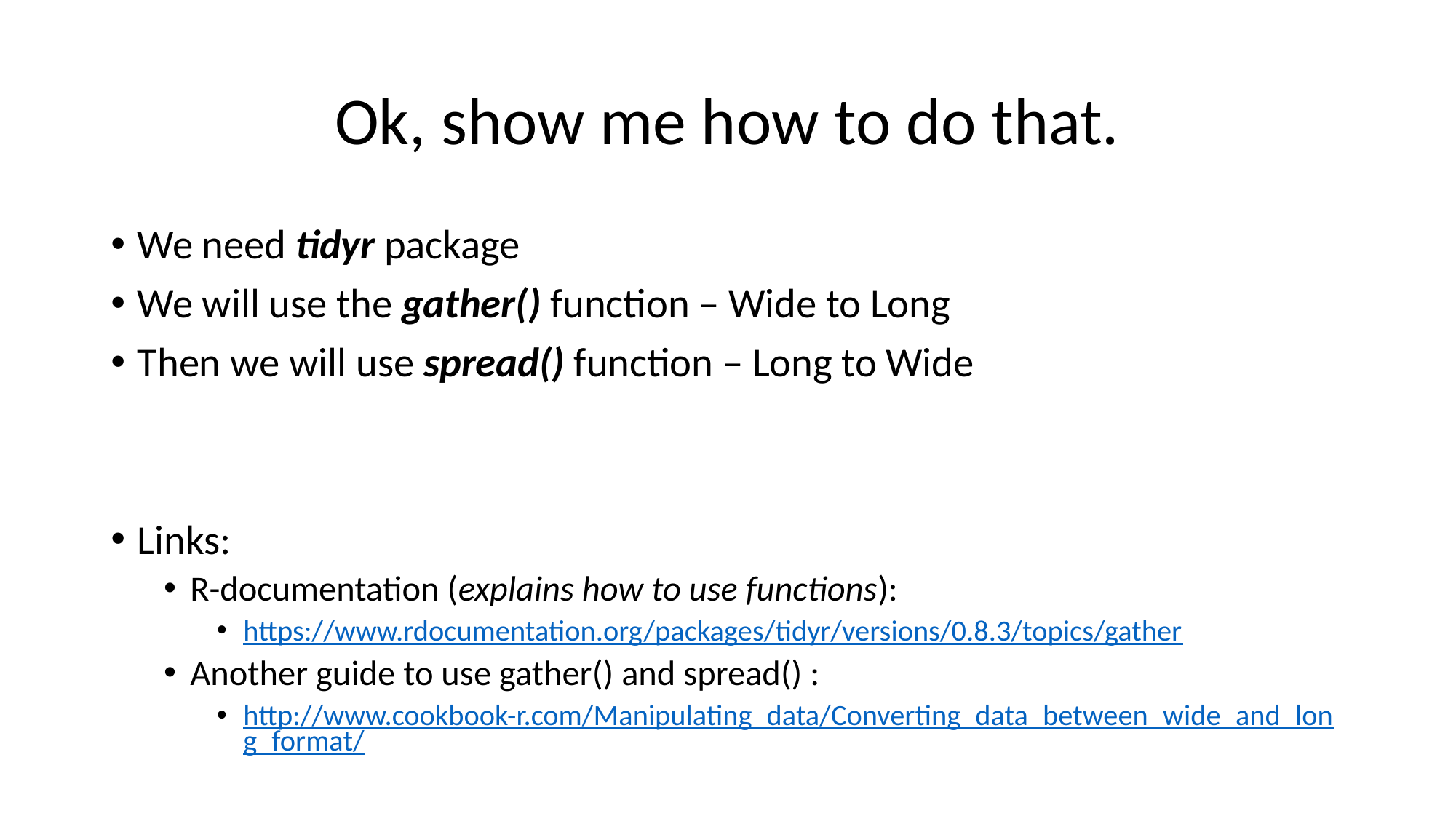

# Ok, show me how to do that.
We need tidyr package
We will use the gather() function – Wide to Long
Then we will use spread() function – Long to Wide

Links:
R-documentation (explains how to use functions):
https://www.rdocumentation.org/packages/tidyr/versions/0.8.3/topics/gather
Another guide to use gather() and spread() :
http://www.cookbook-r.com/Manipulating_data/Converting_data_between_wide_and_long_format/